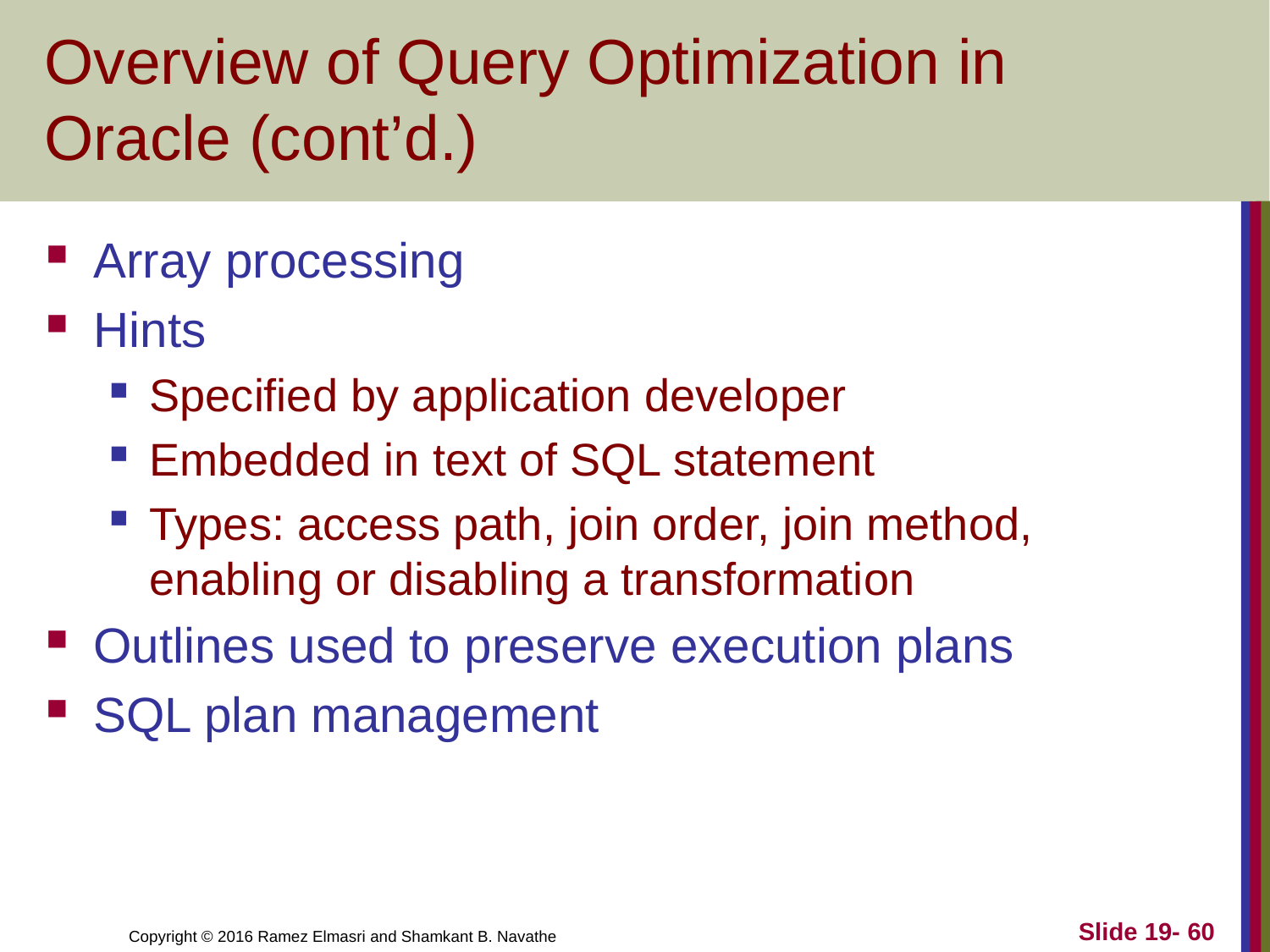

# Overview of Query Optimization in Oracle (cont’d.)
Array processing
Hints
Specified by application developer
Embedded in text of SQL statement
Types: access path, join order, join method, enabling or disabling a transformation
Outlines used to preserve execution plans
SQL plan management
Slide 19- 60